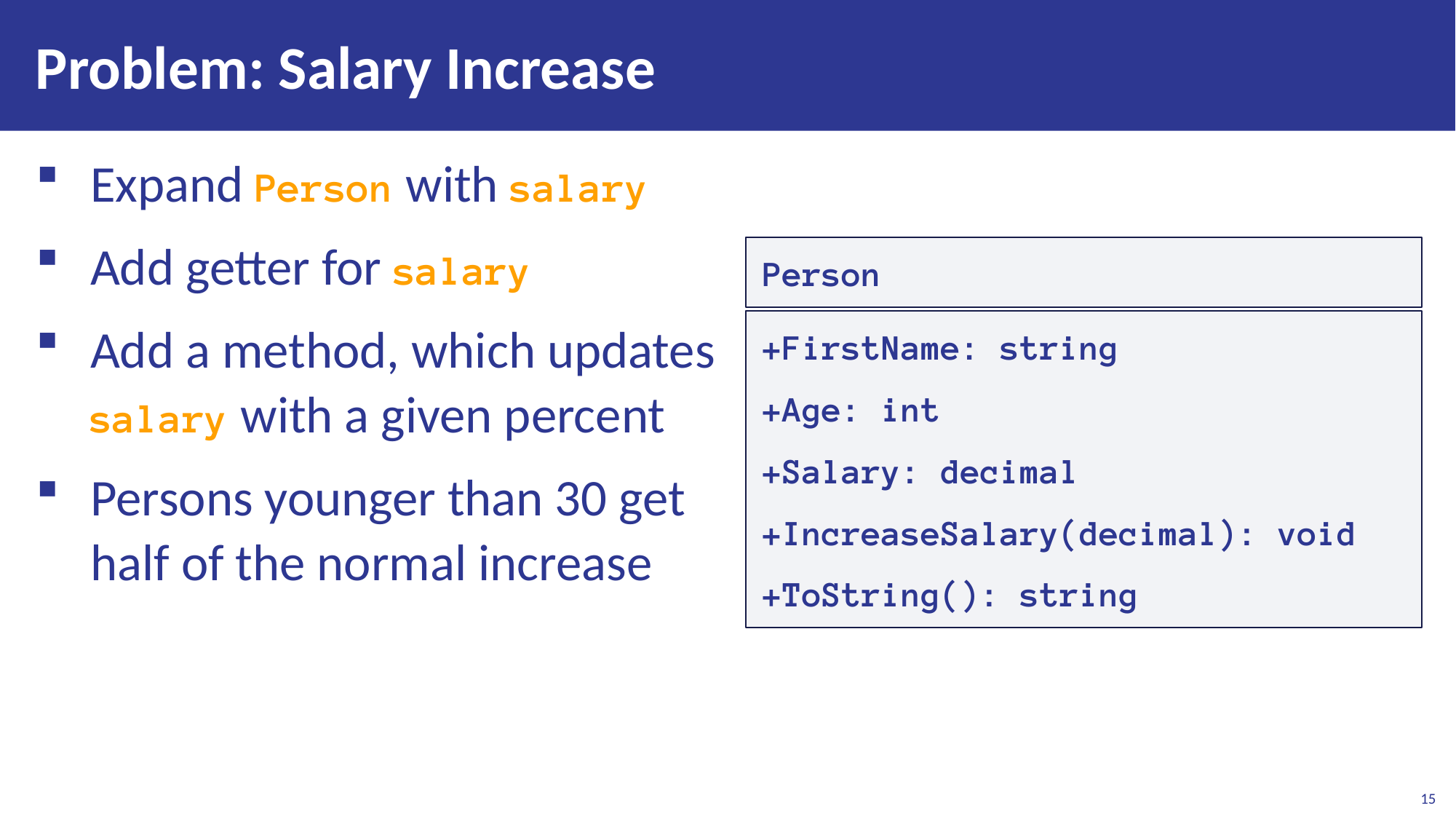

# Problem: Salary Increase
Expand Person with salary
Add getter for salary
Add a method, which updates
salary with a given percent
Persons younger than 30 get
half of the normal increase
Person
+FirstName: string
+Age: int
+Salary: decimal
+IncreaseSalary(decimal): void
+ToString(): string

15